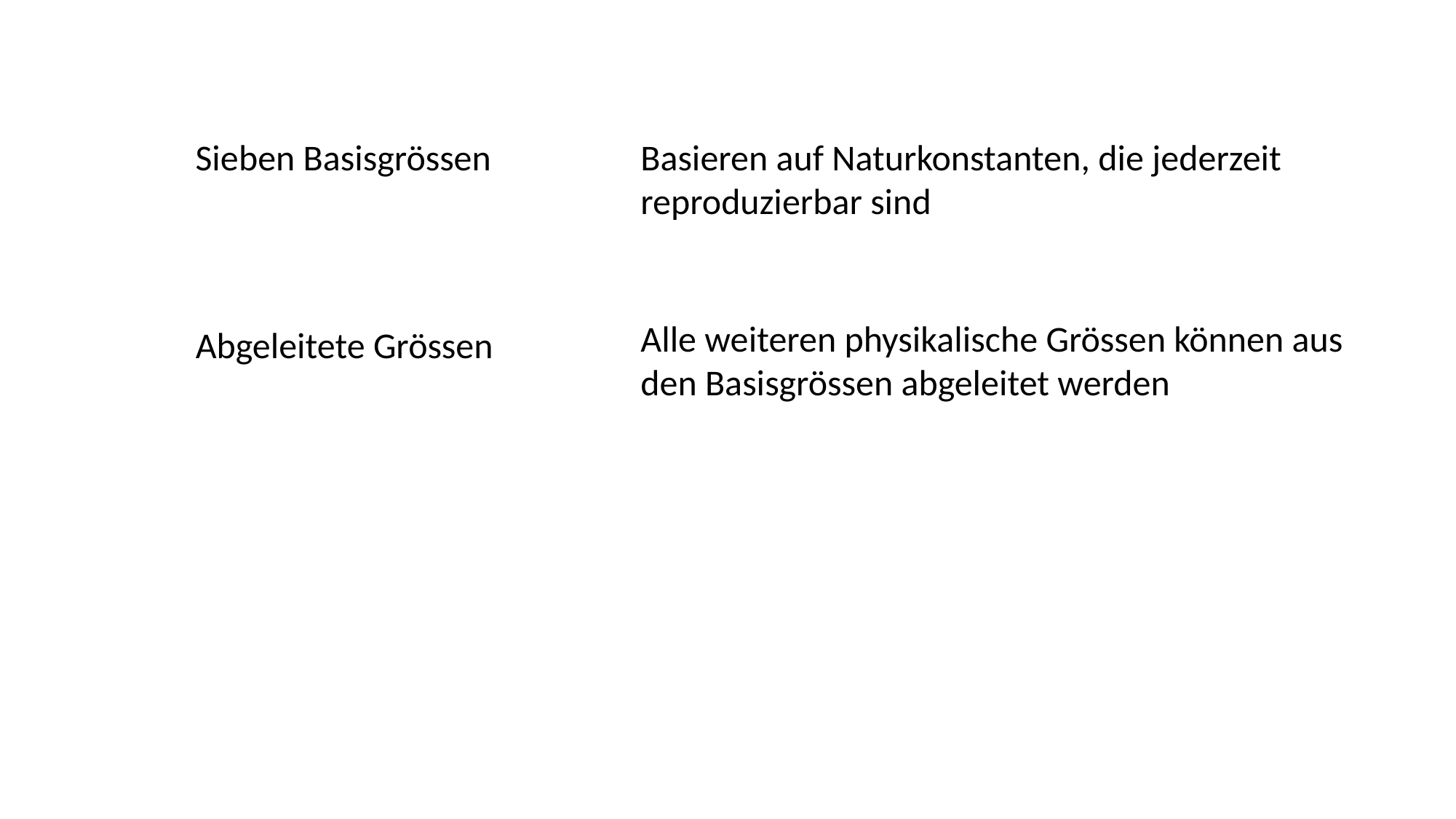

Sieben Basisgrössen
Basieren auf Naturkonstanten, die jederzeit reproduzierbar sind
Alle weiteren physikalische Grössen können aus den Basisgrössen abgeleitet werden
Abgeleitete Grössen